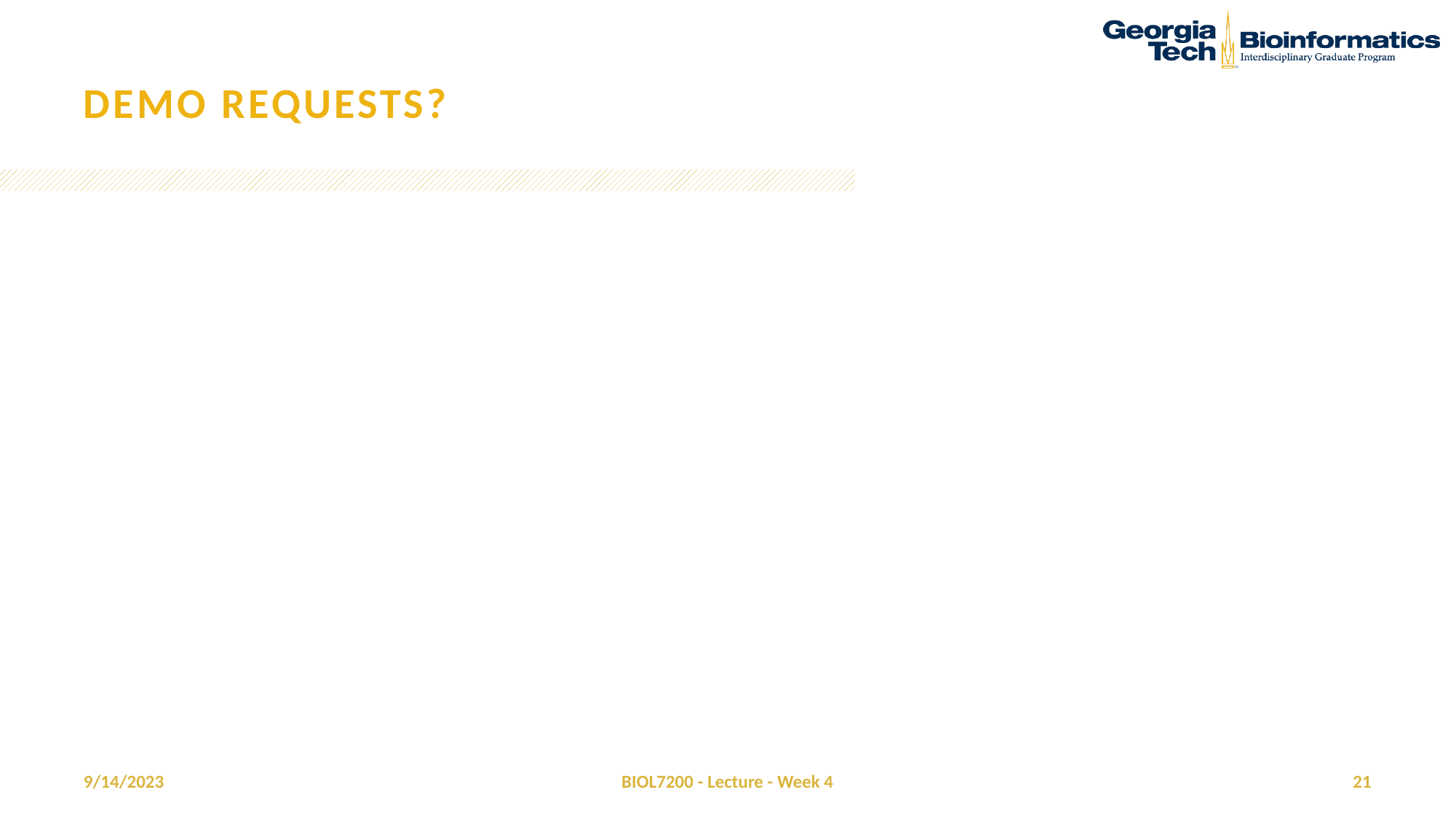

# Demo requests?

9/14/2023
BIOL7200 - Lecture - Week 4
21